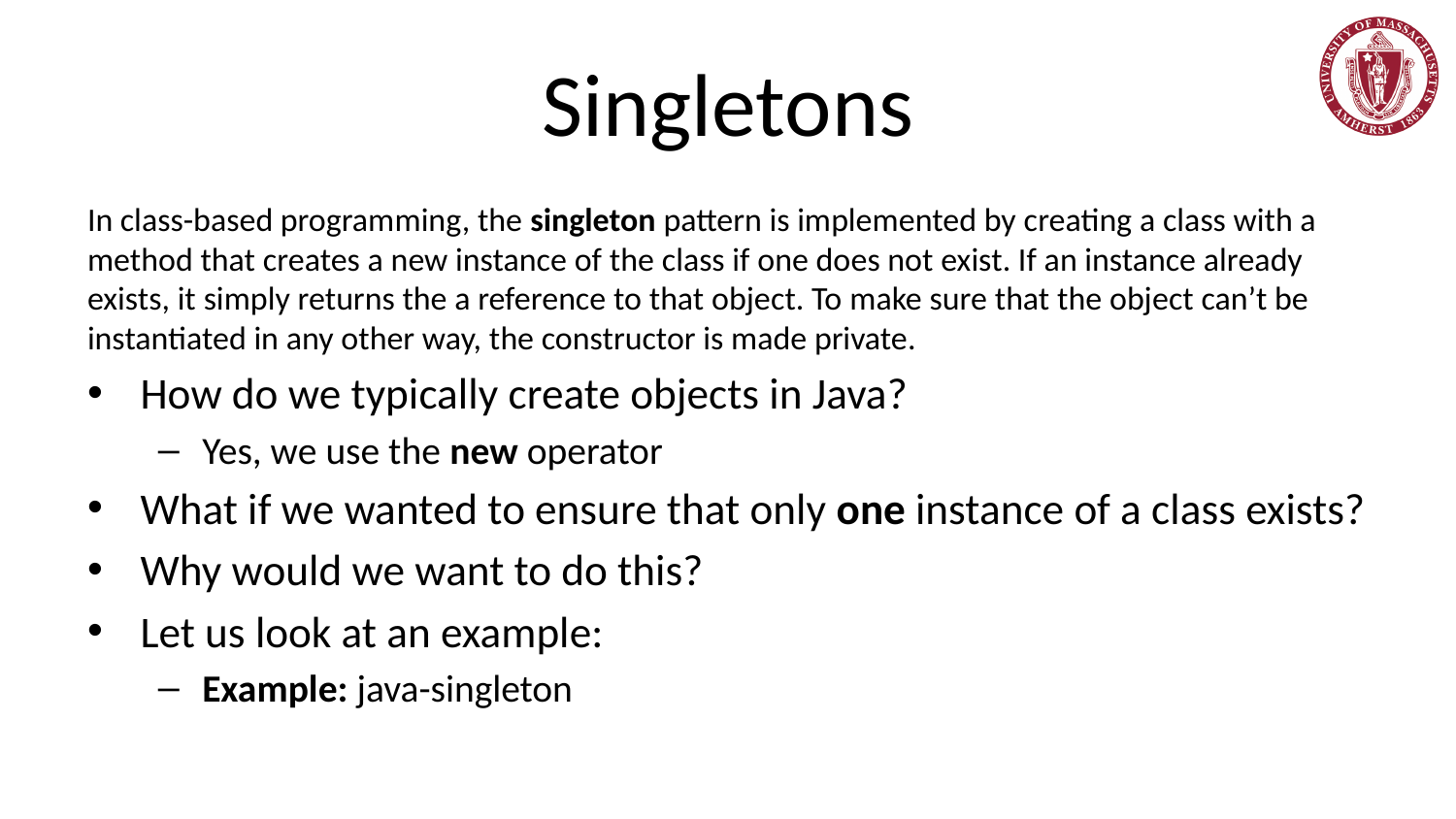

# Singletons
In class-based programming, the singleton pattern is implemented by creating a class with a method that creates a new instance of the class if one does not exist. If an instance already exists, it simply returns the a reference to that object. To make sure that the object can’t be instantiated in any other way, the constructor is made private.
How do we typically create objects in Java?
Yes, we use the new operator
What if we wanted to ensure that only one instance of a class exists?
Why would we want to do this?
Let us look at an example:
Example: java-singleton